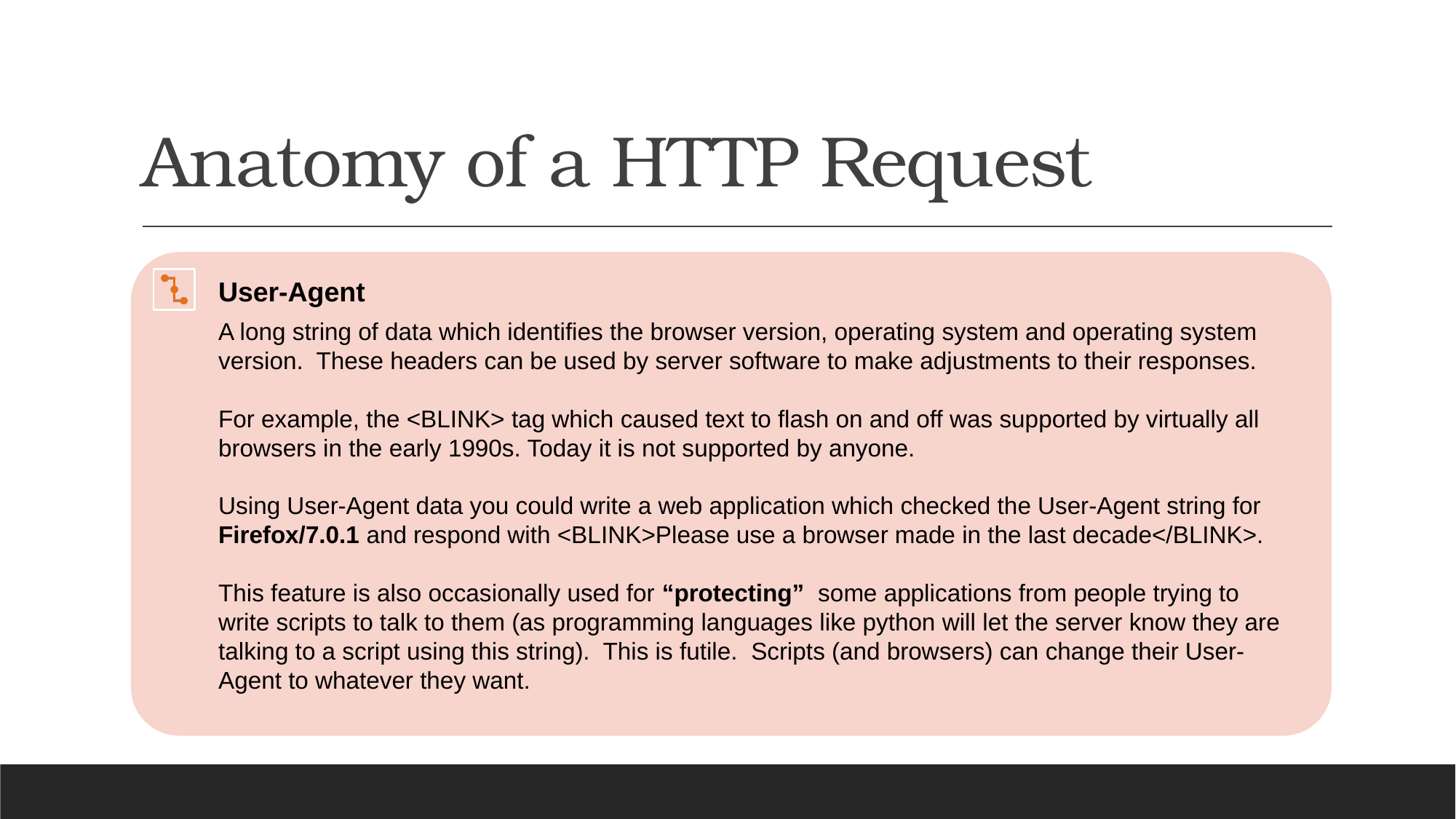

# Anatomy of a HTTP Request

User-Agent
A long string of data which identifies the browser version, operating system and operating system version.  These headers can be used by server software to make adjustments to their responses.

For example, the <BLINK> tag which caused text to flash on and off was supported by virtually all browsers in the early 1990s. Today it is not supported by anyone.

Using User-Agent data you could write a web application which checked the User-Agent string for Firefox/7.0.1 and respond with <BLINK>Please use a browser made in the last decade</BLINK>.

This feature is also occasionally used for “protecting”  some applications from people trying to write scripts to talk to them (as programming languages like python will let the server know they are talking to a script using this string).  This is futile.  Scripts (and browsers) can change their User-Agent to whatever they want.